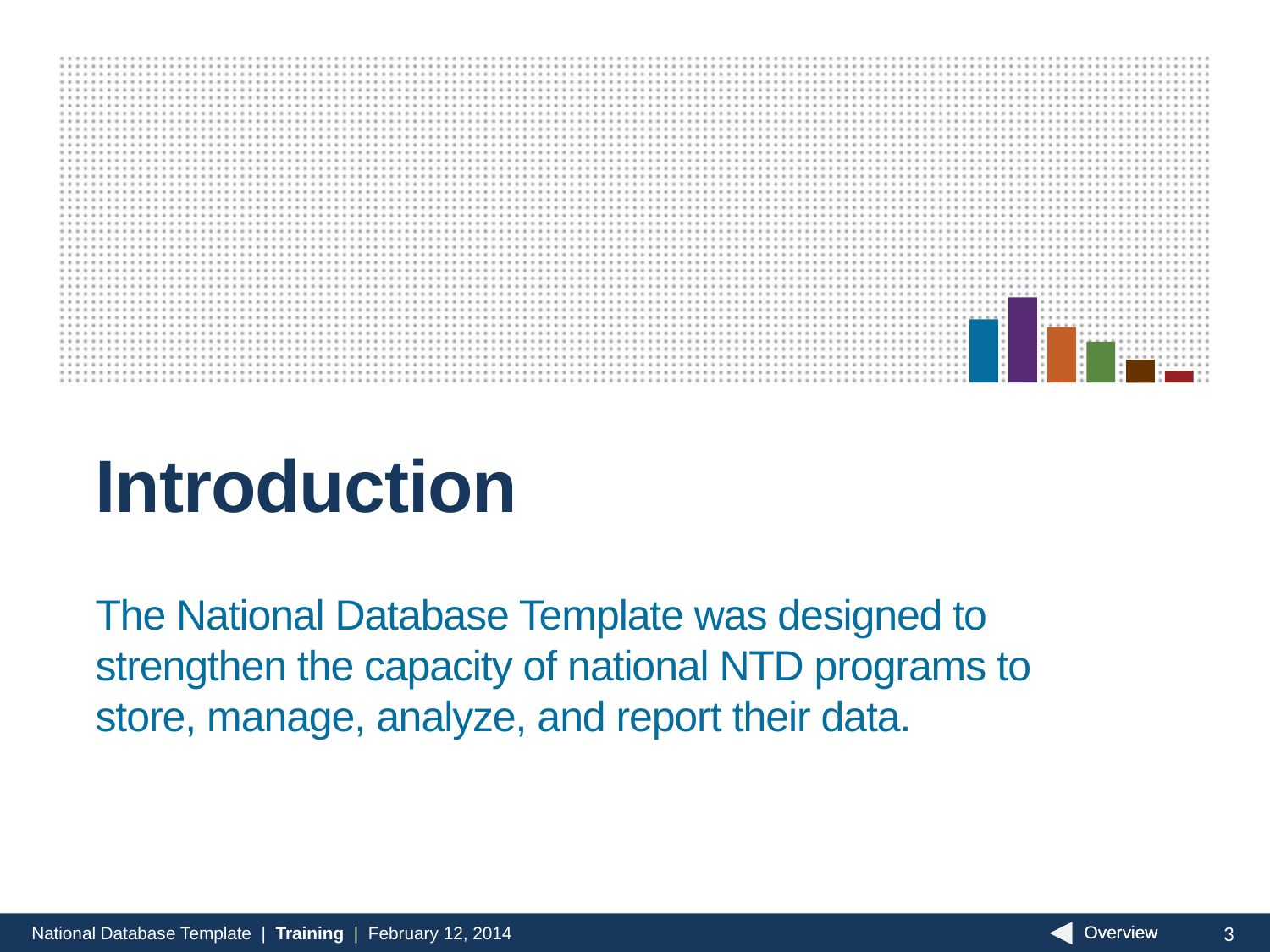

# Introduction
The National Database Template was designed to strengthen the capacity of national NTD programs to store, manage, analyze, and report their data.
Overview